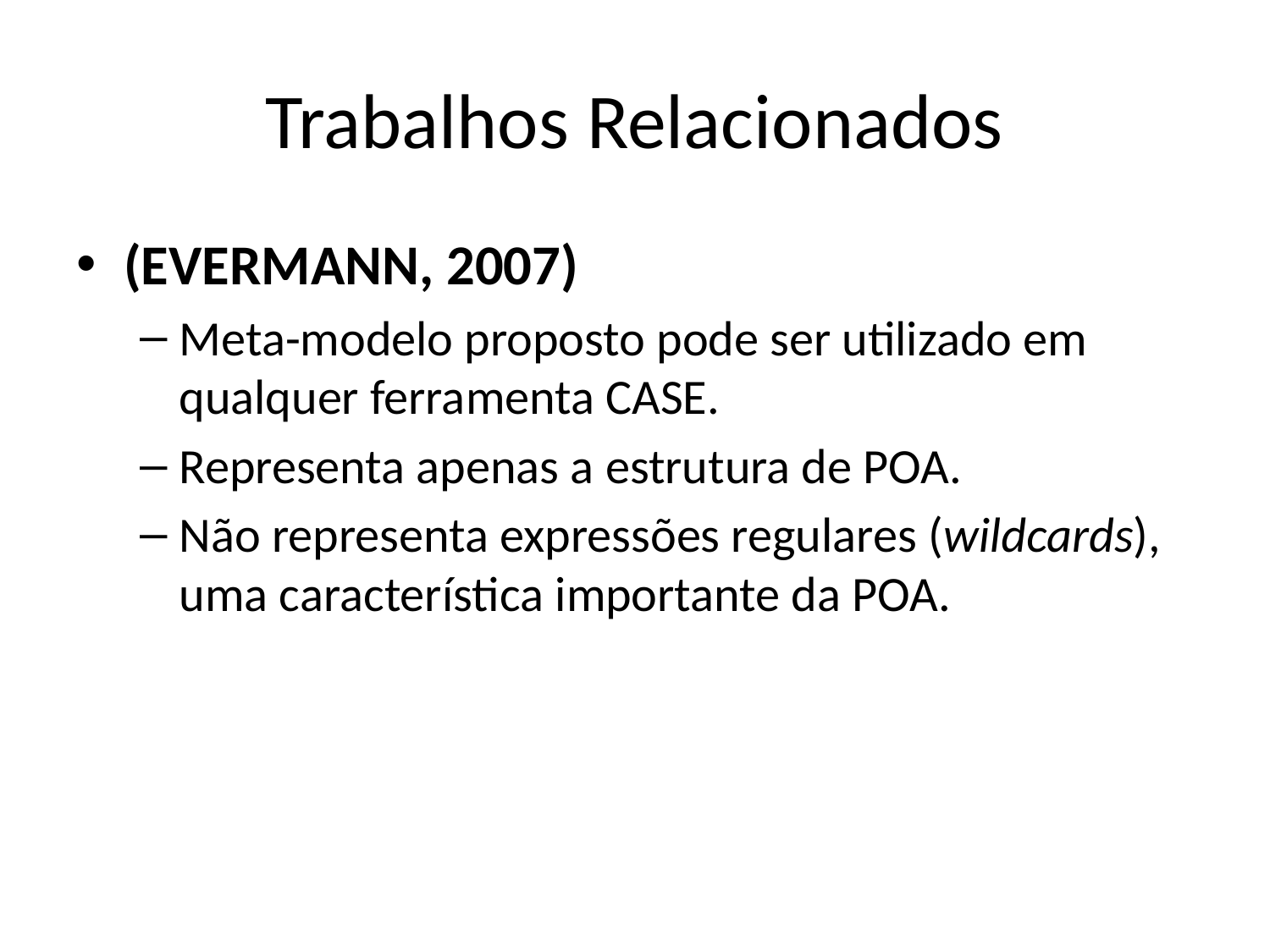

# Trabalhos Relacionados
(EVERMANN, 2007)
Meta-modelo proposto pode ser utilizado em qualquer ferramenta CASE.
Representa apenas a estrutura de POA.
Não representa expressões regulares (wildcards), uma característica importante da POA.